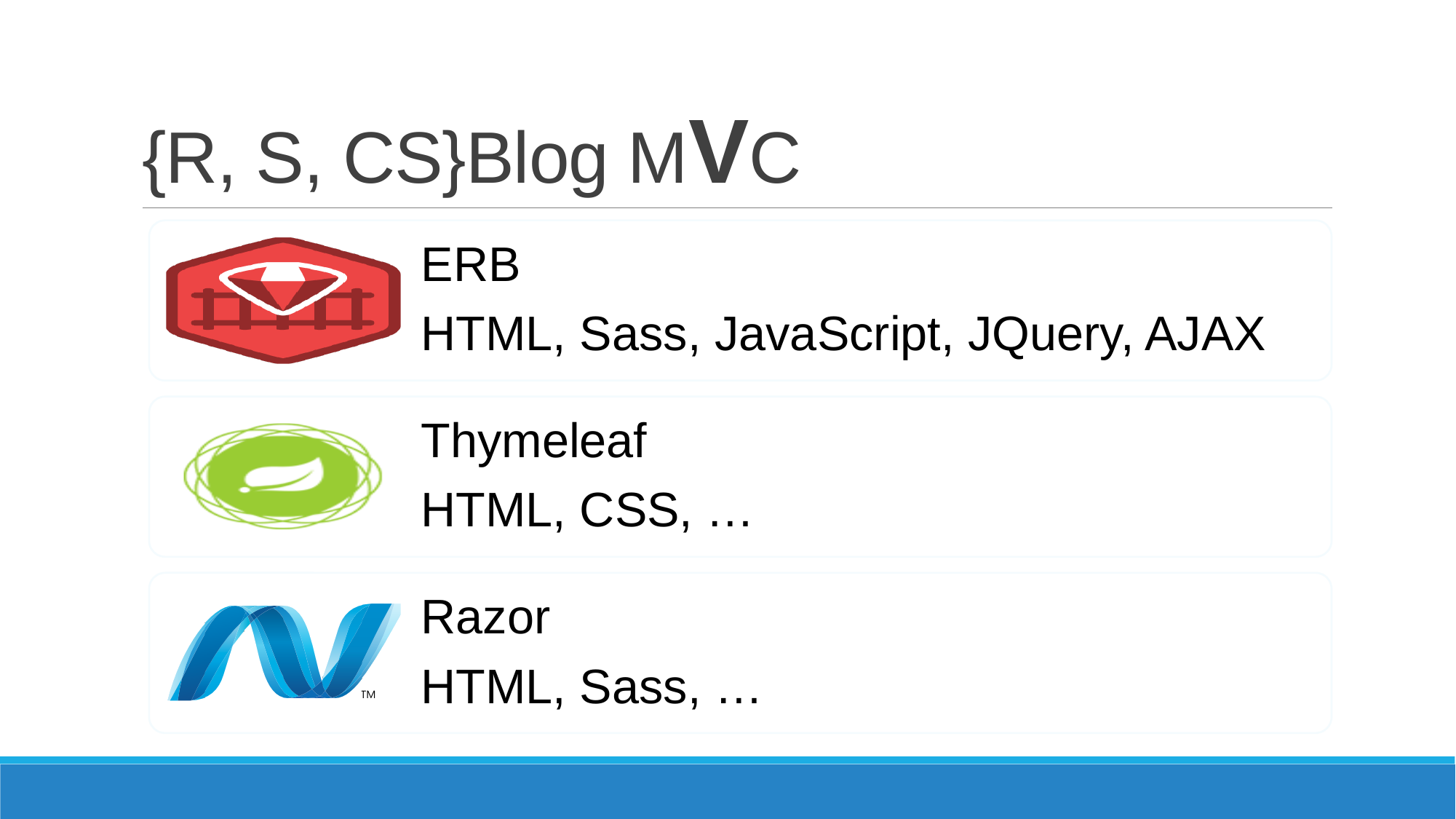

# {R, S, CS}Blog MVC

ERB
HTML, Sass, JavaScript, JQuery, AJAX
Thymeleaf
HTML, CSS, …
Razor
HTML, Sass, …